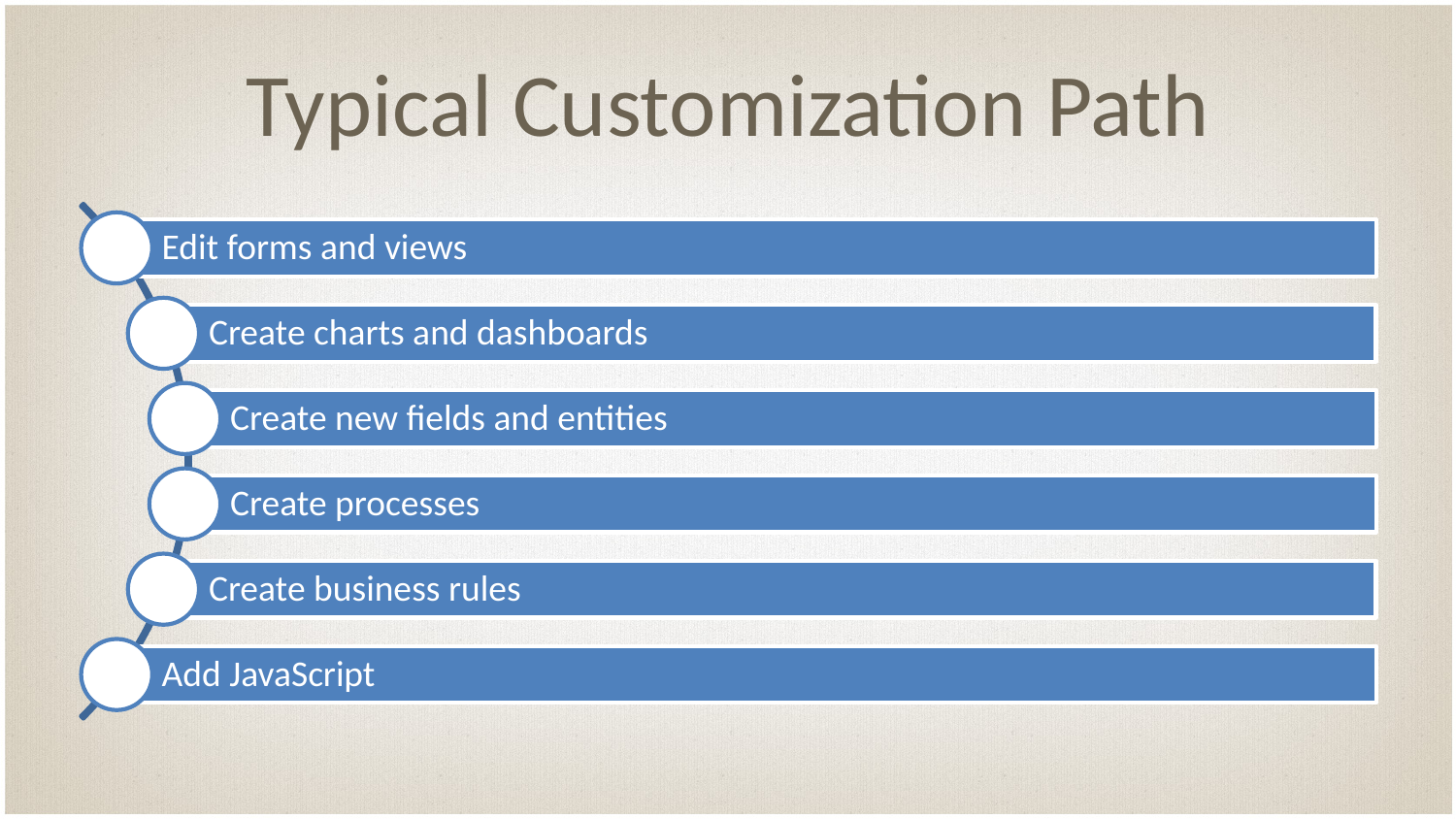

# Typical Customization Path
Edit forms and views
Create charts and dashboards
Create new fields and entities
Create processes
Create business rules
Add JavaScript